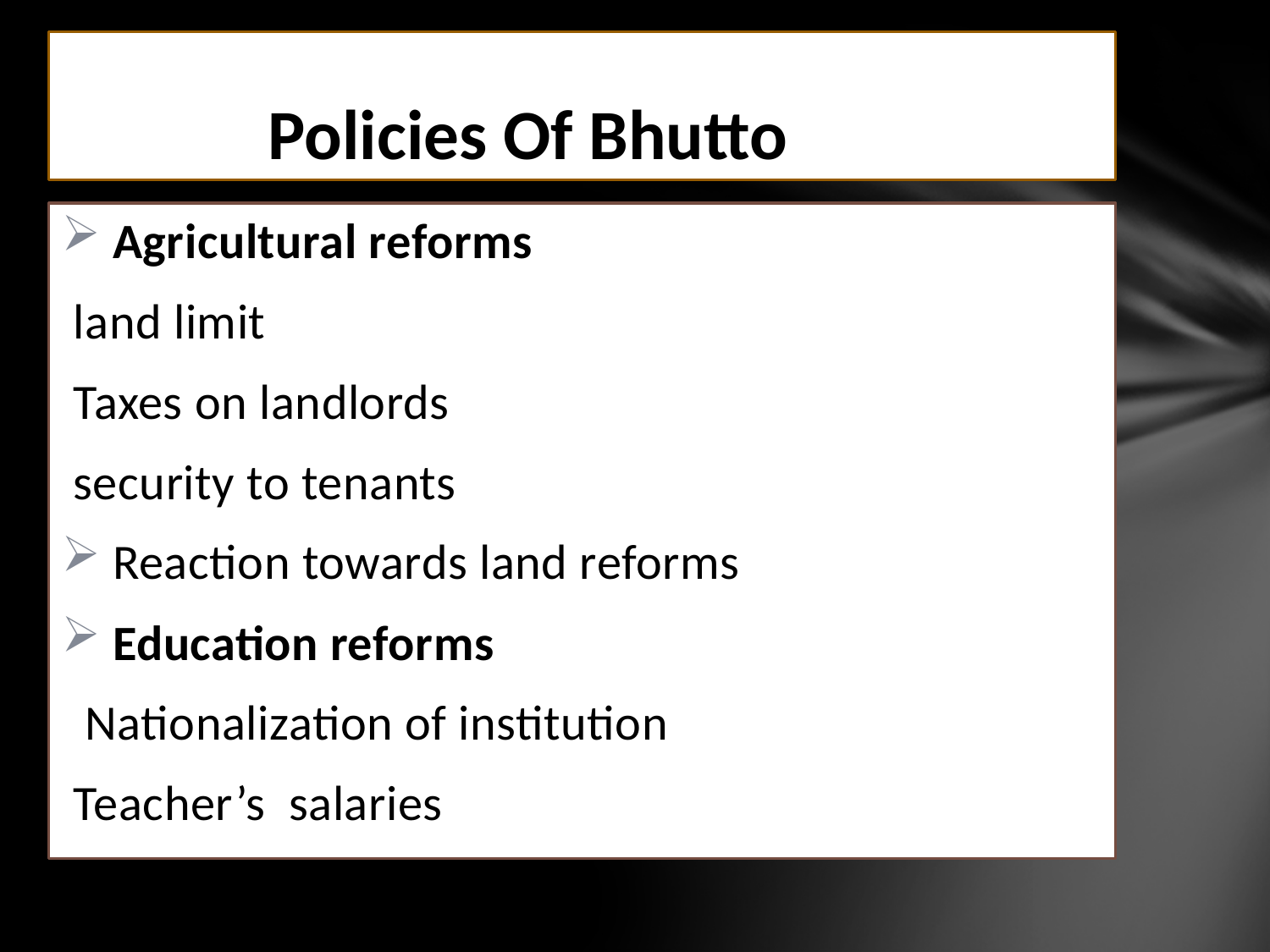

# Policies Of Bhutto
 Agricultural reforms
 land limit
 Taxes on landlords
 security to tenants
 Reaction towards land reforms
 Education reforms
  Nationalization of institution
 Teacher’s  salaries